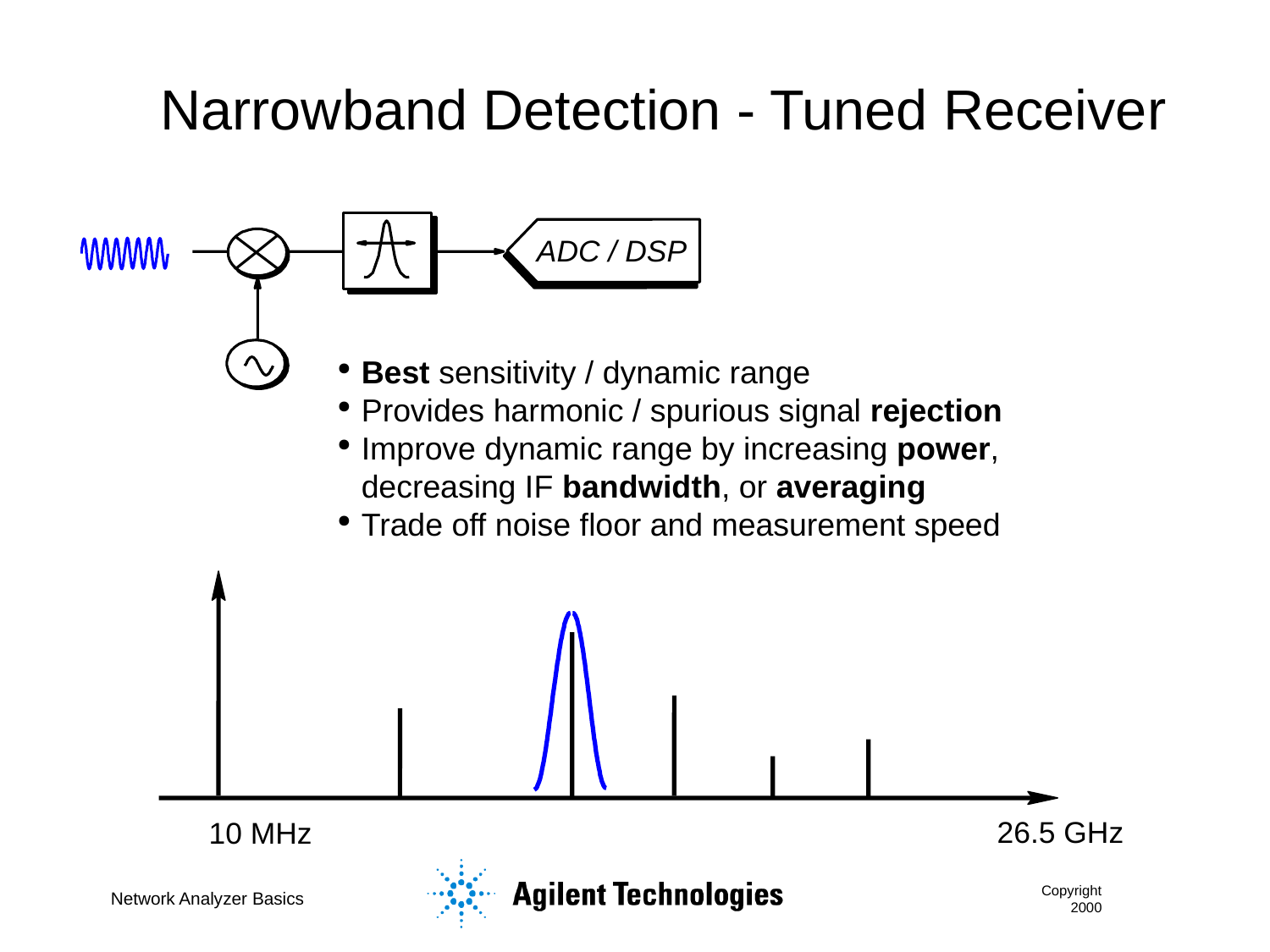

Narrowband Detection - Tuned Receiver

ADC / DSP

Best sensitivity / dynamic range
Provides harmonic / spurious signal rejection
Improve dynamic range by increasing power,  decreasing IF bandwidth, or averaging
Trade off noise floor and measurement speed

26.5 GHz
10 MHz

Copyright 2000
Network Analyzer Basics